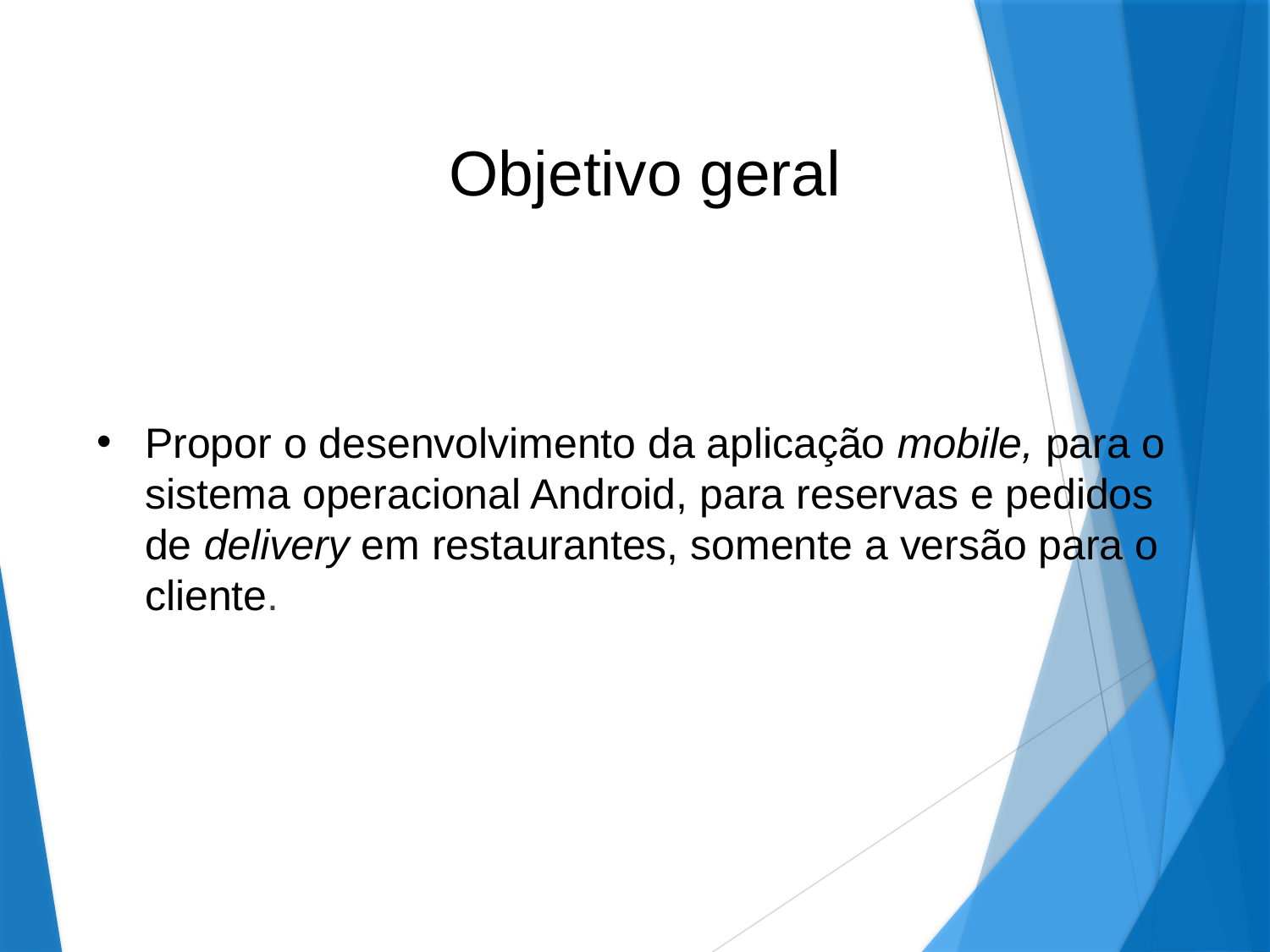

# Objetivo geral

Propor o desenvolvimento da aplicação mobile, para o sistema operacional Android, para reservas e pedidos de delivery em restaurantes, somente a versão para o cliente.